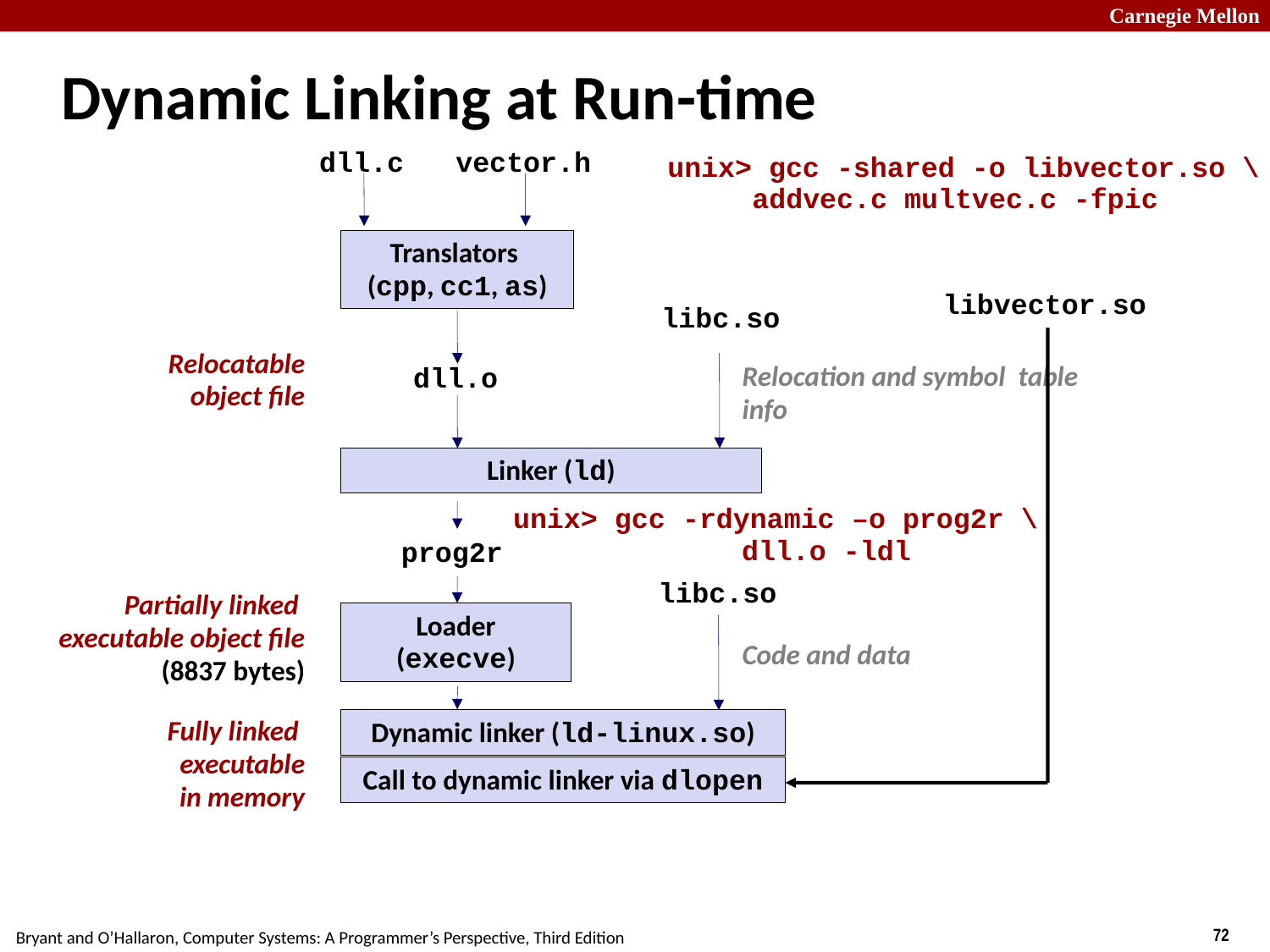

Dynamic Linking at Run-time
dll.c
vector.h
unix> gcc -shared -o libvector.so \
     addvec.c multvec.c -fpic

Translators
(cpp, cc1, as)
libvector.so
libc.so

Relocatable
object file

Relocation and symbol  table info
dll.o

Linker (ld)
unix> gcc -rdynamic –o prog2r \
	      dll.o -ldl

prog2r
libc.so

Partially linked
executable object file
(8837 bytes)

Loader (execve)

Code and data

Fully linked
executable
in memory
Dynamic linker (ld-linux.so)
Call to dynamic linker via dlopen